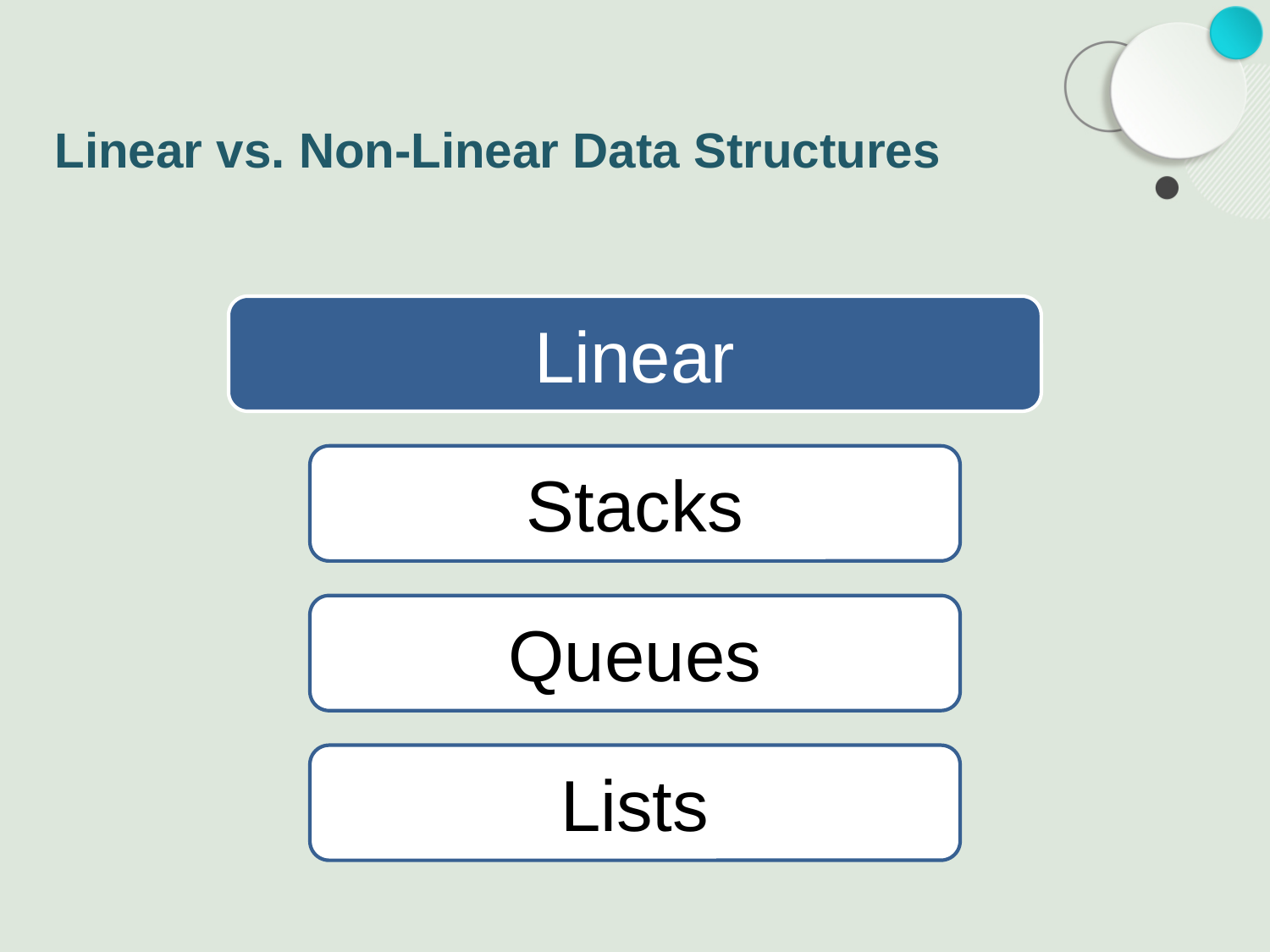

# Linear vs. Non-Linear Data Structures
Linear
Stacks
Queues
Non-Linear
Lists